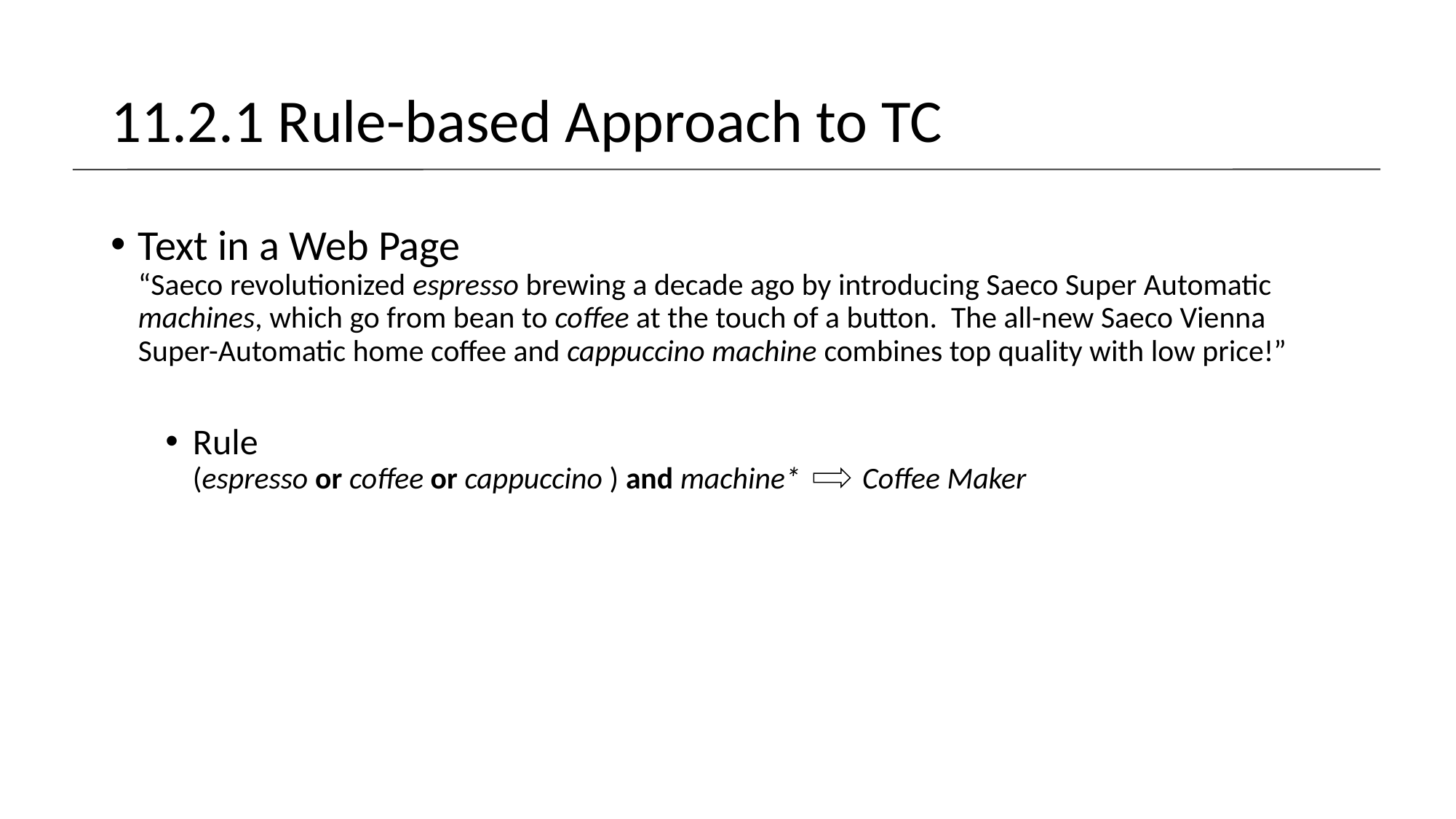

# 11.2.1 Rule-based Approach to TC
Text in a Web Page
“Saeco revolutionized espresso brewing a decade ago by introducing Saeco Super Automatic machines, which go from bean to coffee at the touch of a button.  The all-new Saeco Vienna Super-Automatic home coffee and cappuccino machine combines top quality with low price!”

Rule
(espresso or coffee or cappuccino ) and machine*         Coffee Maker